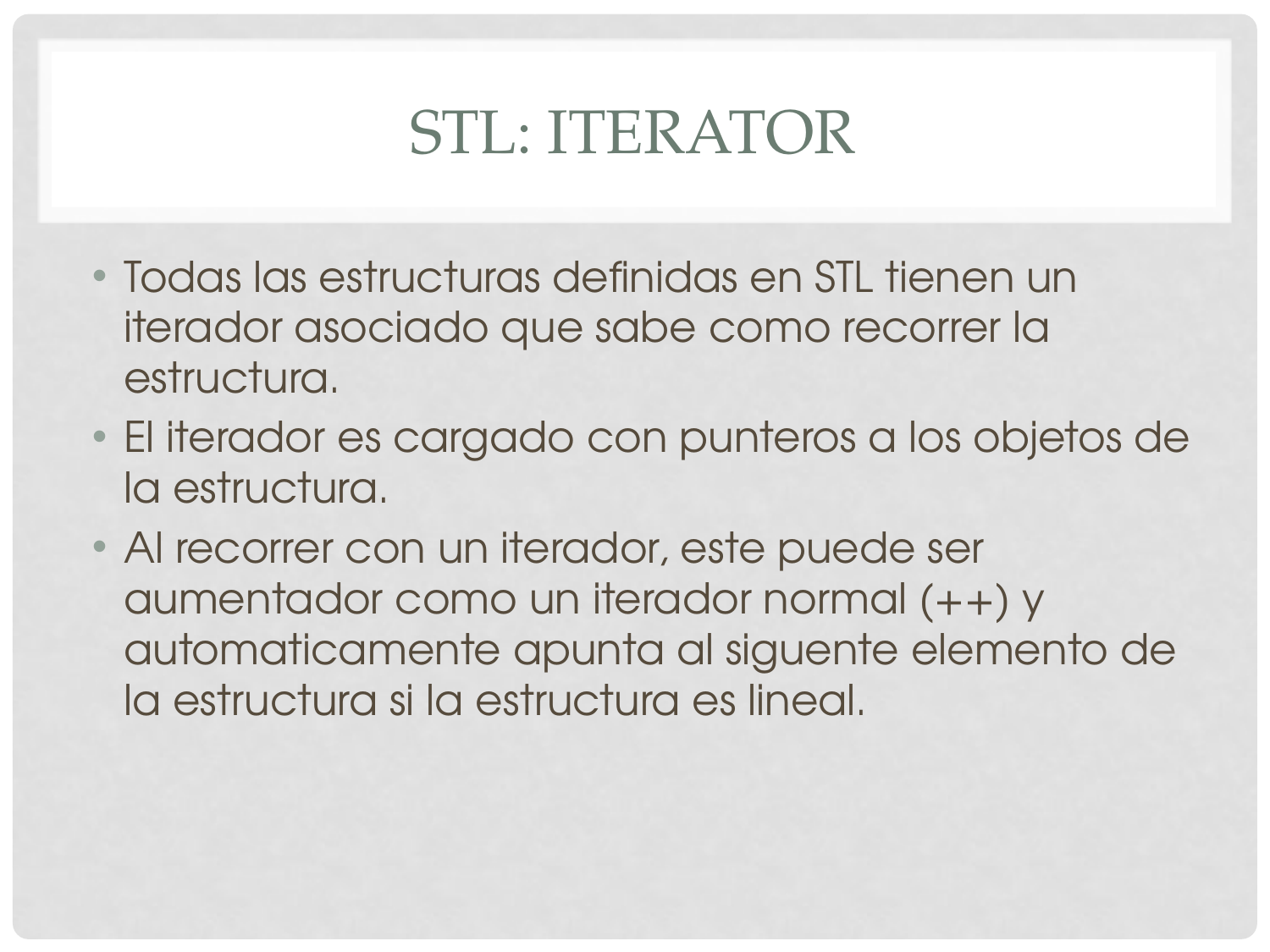

# STL: Iterator
Todas las estructuras definidas en STL tienen un iterador asociado que sabe como recorrer la estructura.
El iterador es cargado con punteros a los objetos de la estructura.
Al recorrer con un iterador, este puede ser aumentador como un iterador normal (++) y automaticamente apunta al siguente elemento de la estructura si la estructura es lineal.